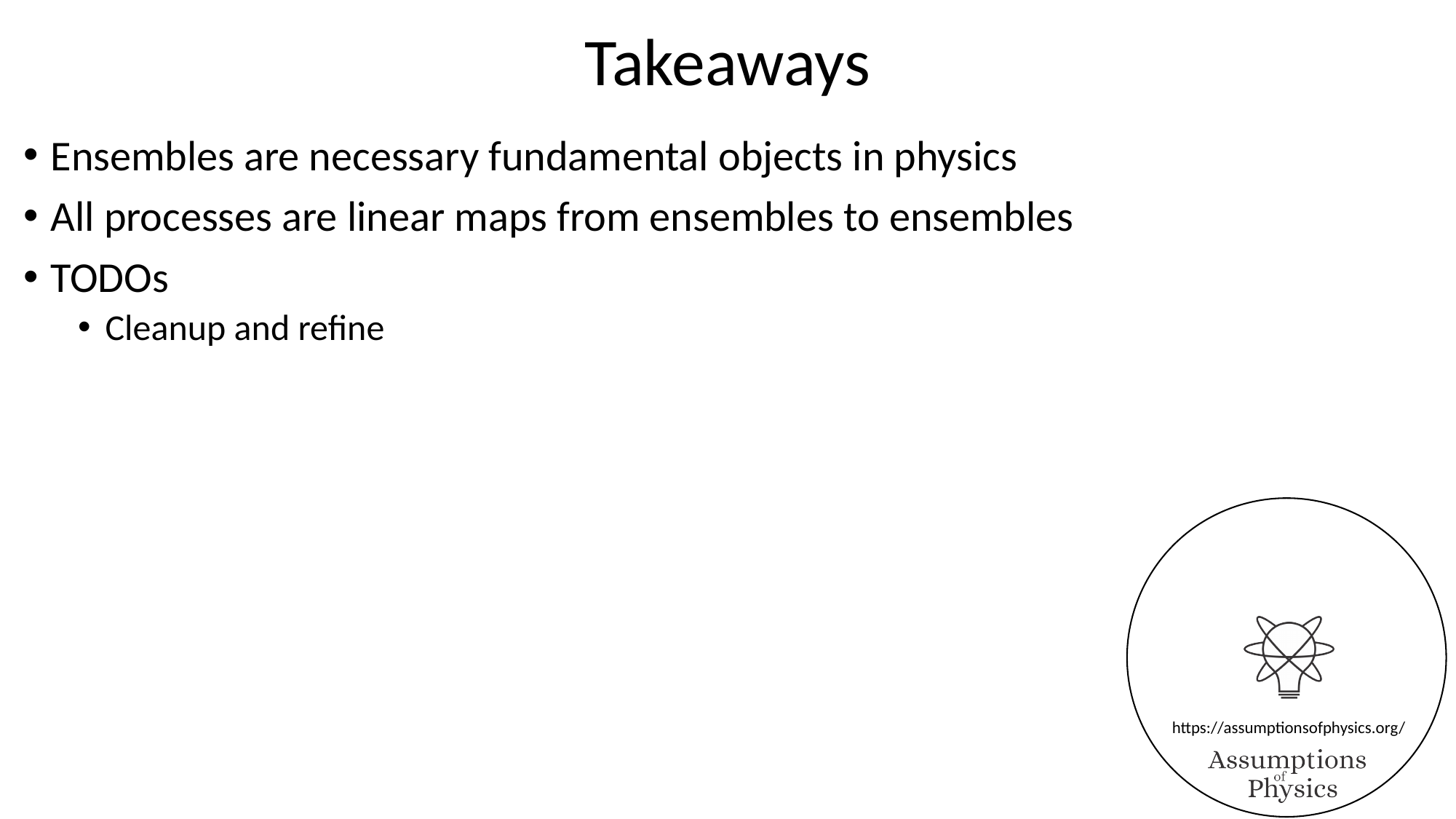

# Takeaways
Ensembles are necessary fundamental objects in physics
All processes are linear maps from ensembles to ensembles
TODOs
Cleanup and refine